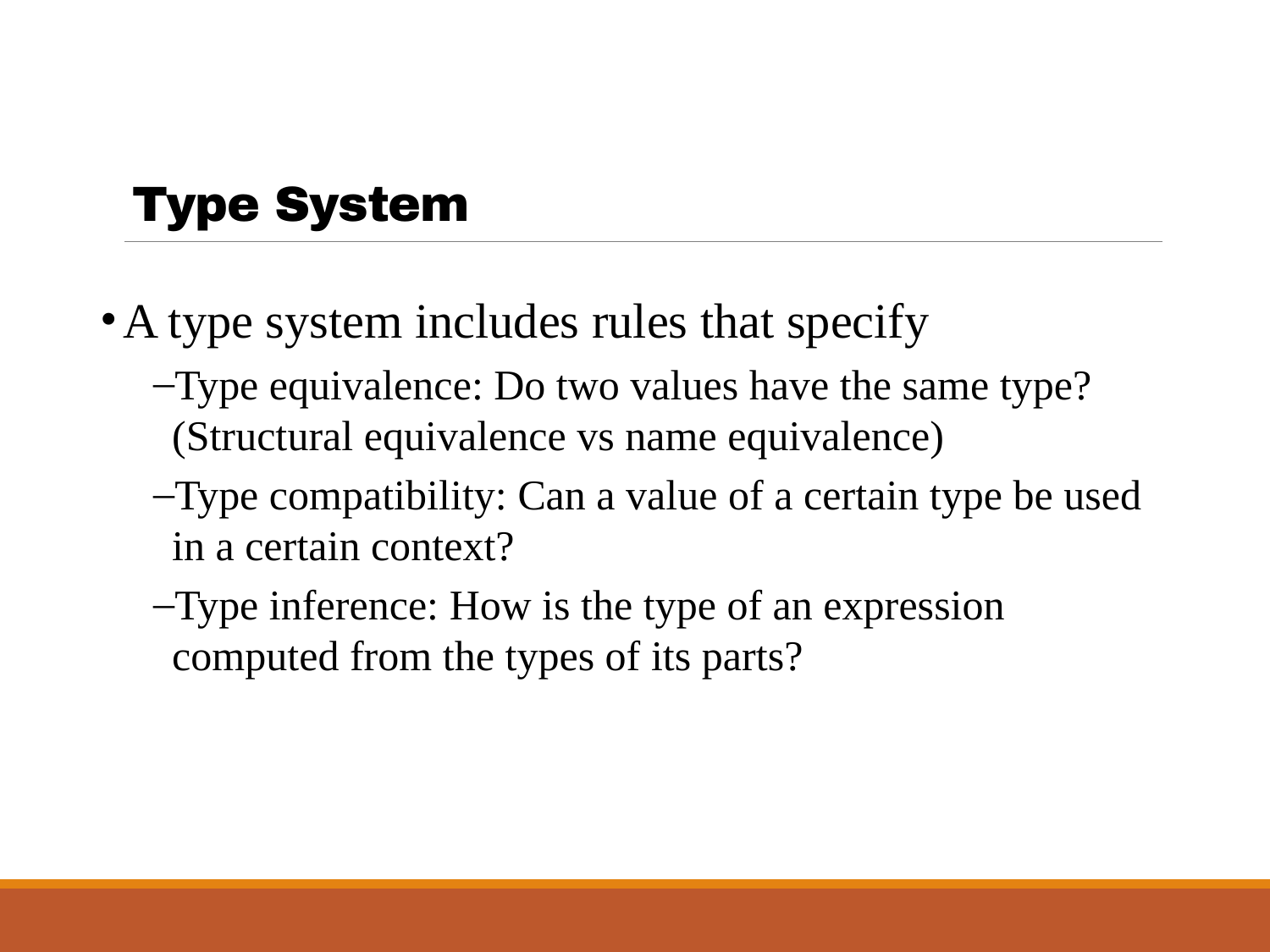

# Type System
A type system includes rules that specify
Type equivalence: Do two values have the same type? (Structural equivalence vs name equivalence)
Type compatibility: Can a value of a certain type be used in a certain context?
Type inference: How is the type of an expression computed from the types of its parts?